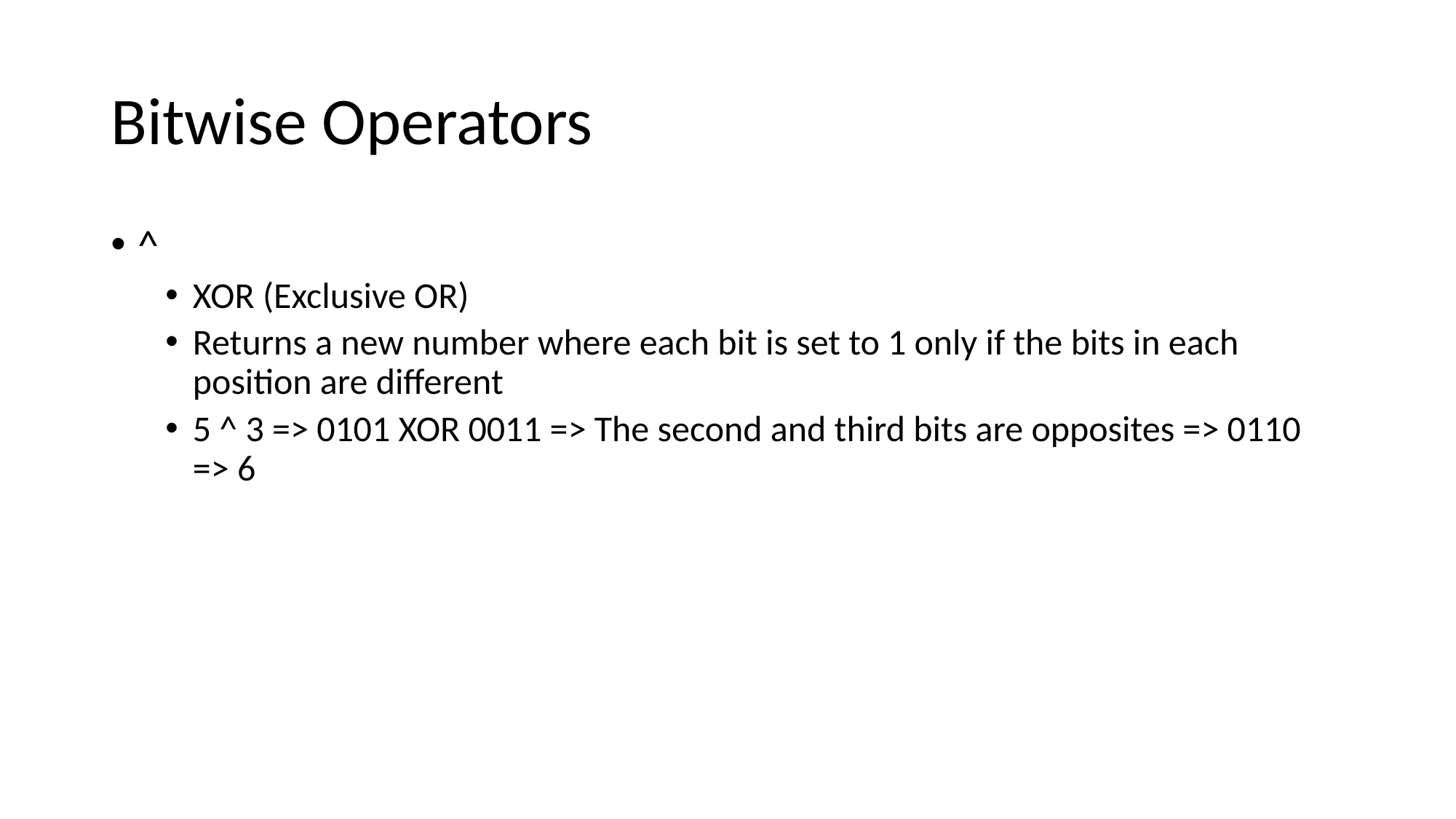

# Bitwise Operators
^
XOR (Exclusive OR)
Returns a new number where each bit is set to 1 only if the bits in each position are different
5 ^ 3 => 0101 XOR 0011 => The second and third bits are opposites => 0110 => 6